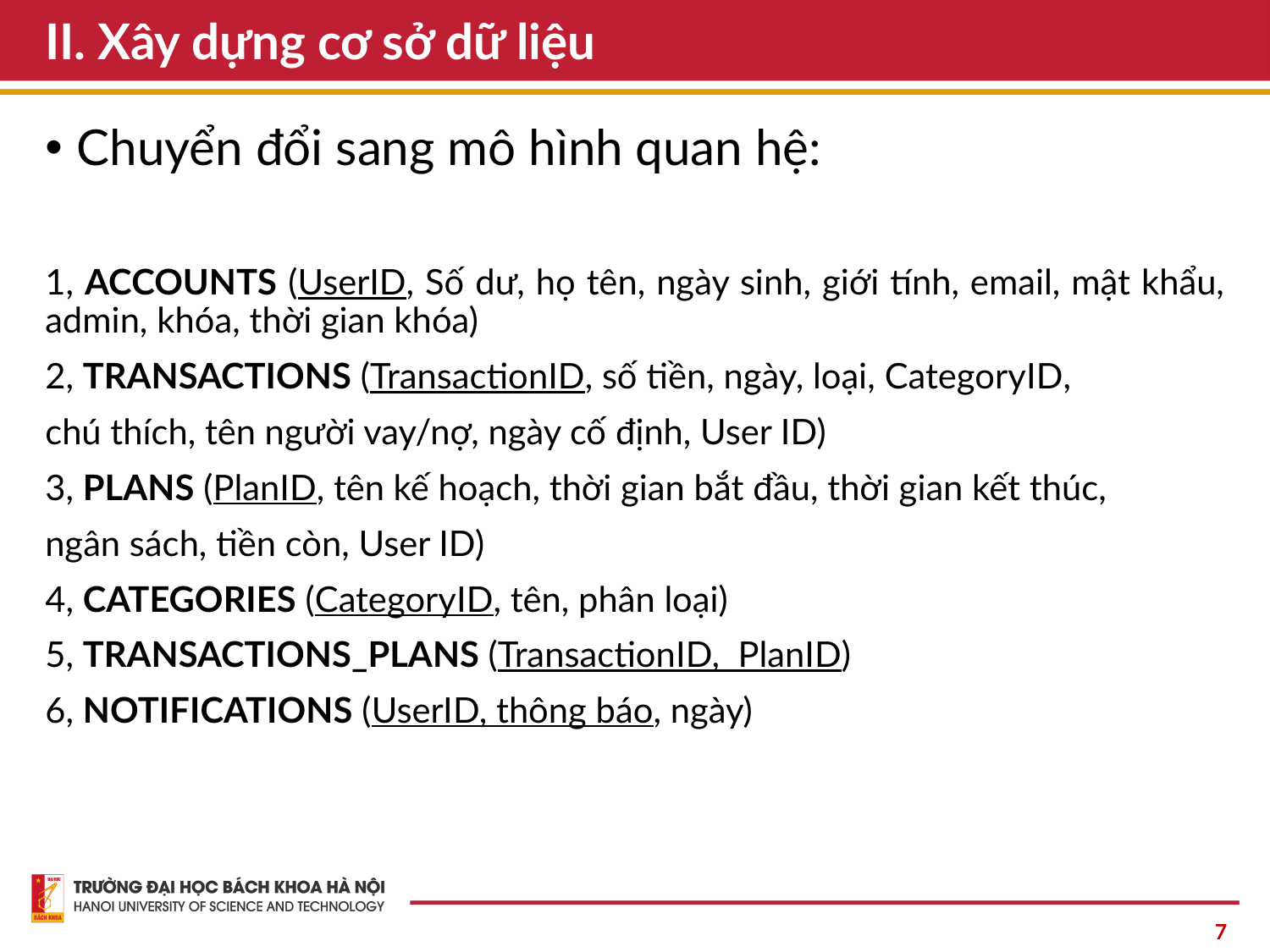

# II. Xây dựng cơ sở dữ liệu
Chuyển đổi sang mô hình quan hệ:

1, ACCOUNTS (UserID, Số dư, họ tên, ngày sinh, giới tính, email, mật khẩu, admin, khóa, thời gian khóa)
2, TRANSACTIONS (TransactionID, số tiền, ngày, loại, CategoryID,
chú thích, tên người vay/nợ, ngày cố định, User ID)
3, PLANS (PlanID, tên kế hoạch, thời gian bắt đầu, thời gian kết thúc,
ngân sách, tiền còn, User ID)
4, CATEGORIES (CategoryID, tên, phân loại)
5, TRANSACTIONS_PLANS (TransactionID,  PlanID)
6, NOTIFICATIONS (UserID, thông báo, ngày)

7